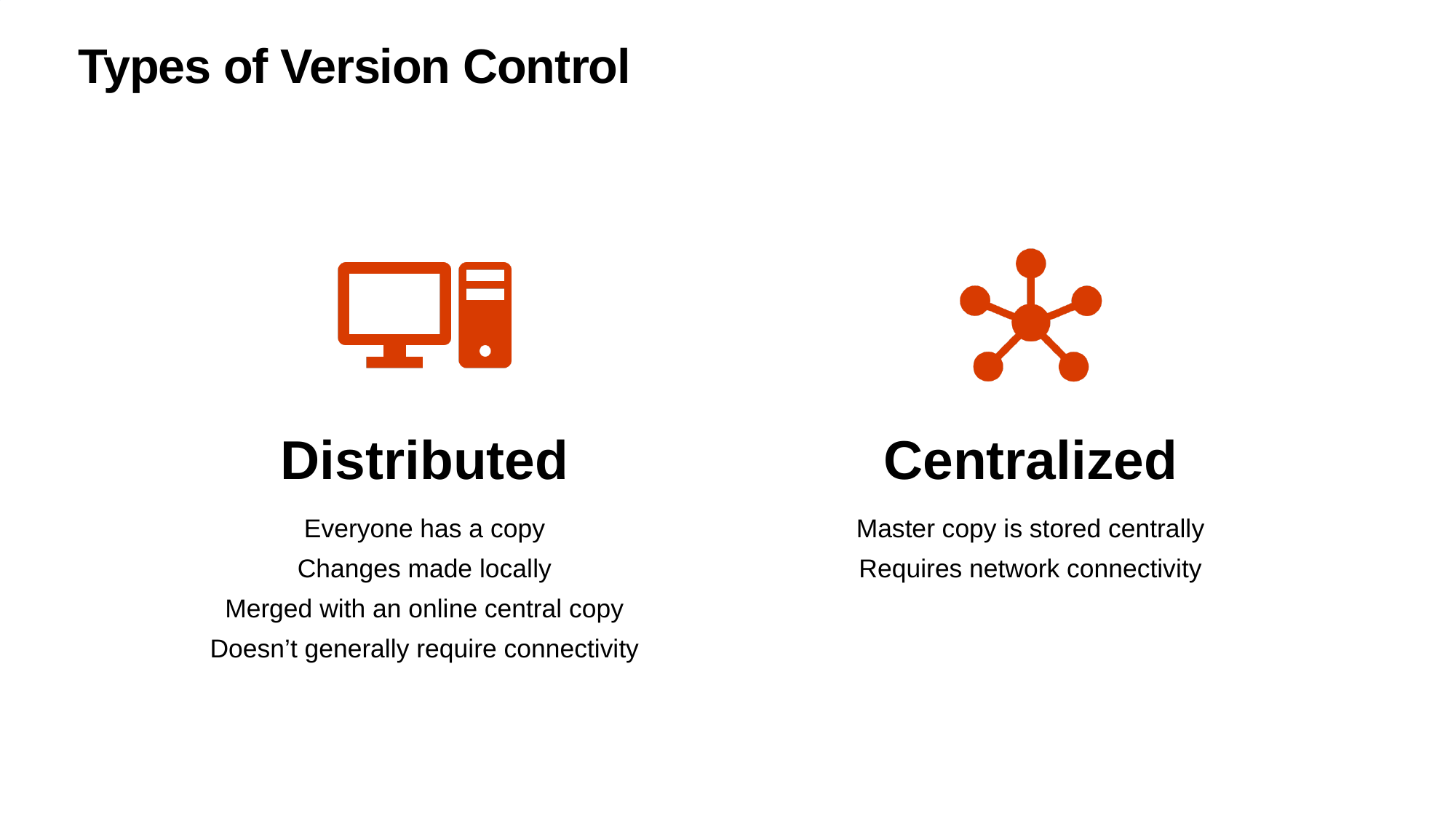

# Types of Version Control
Distributed
Everyone has a copy
Changes made locally
Merged with an online central copy
Doesn’t generally require connectivity
Centralized
Master copy is stored centrally
Requires network connectivity